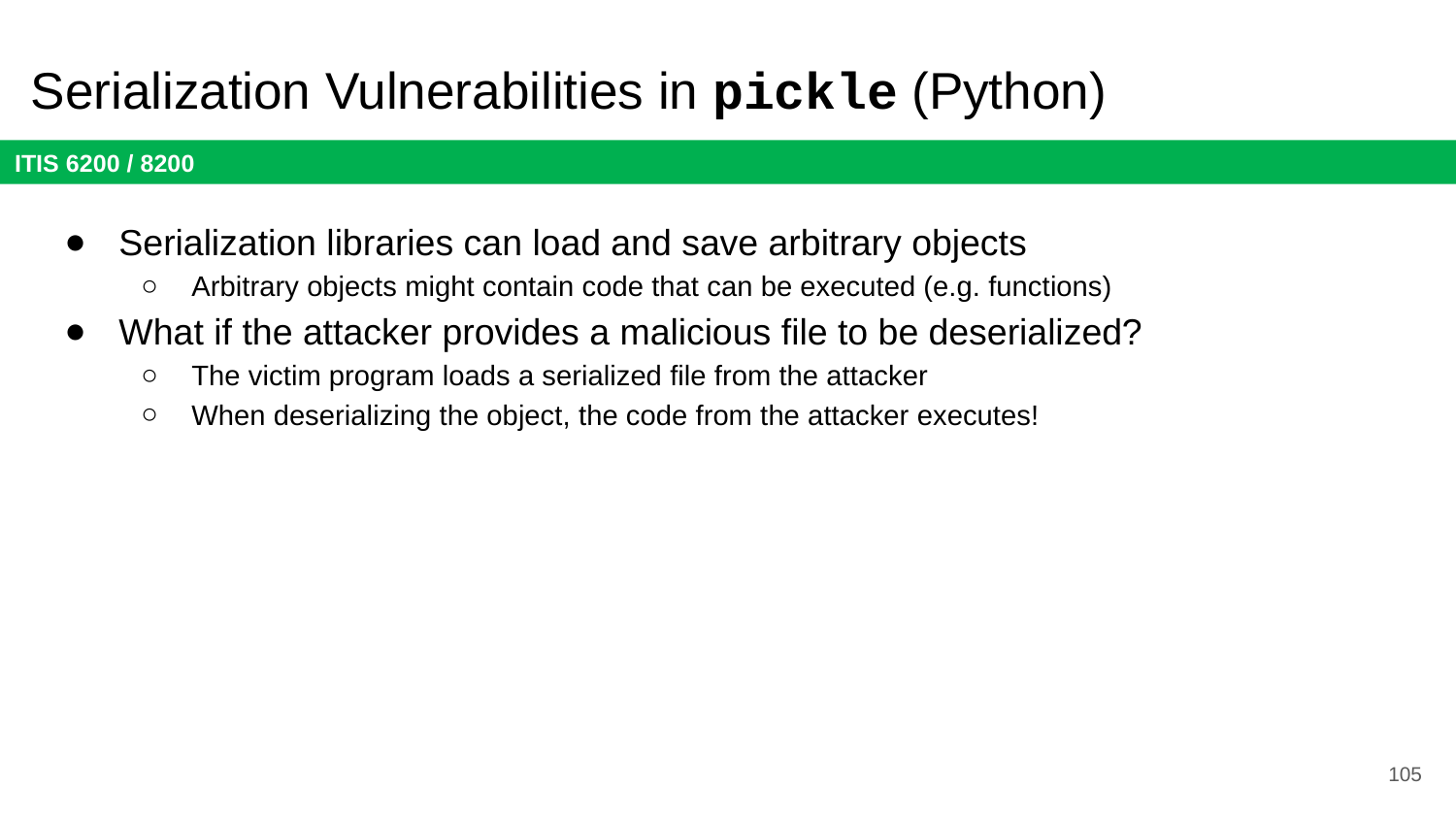

# Serialization Vulnerabilities in pickle (Python)
Serialization libraries can load and save arbitrary objects
Arbitrary objects might contain code that can be executed (e.g. functions)
What if the attacker provides a malicious file to be deserialized?
The victim program loads a serialized file from the attacker
When deserializing the object, the code from the attacker executes!
105